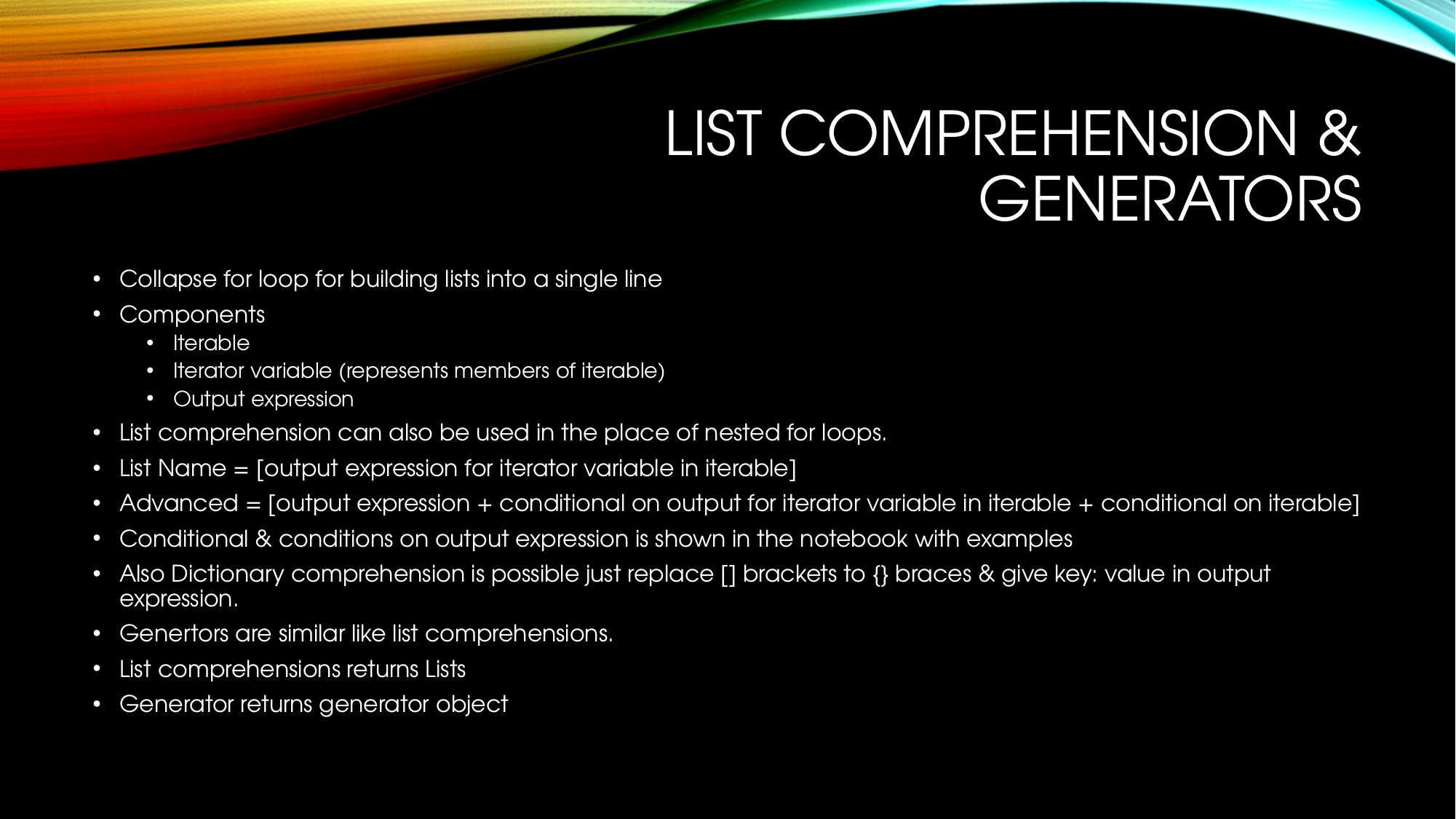

# List comprehension & generators
Collapse for loop for building lists into a single line
Components
Iterable
Iterator variable (represents members of iterable)
Output expression
List comprehension can also be used in the place of nested for loops.
List Name = [output expression for iterator variable in iterable]
Advanced = [output expression + conditional on output for iterator variable in iterable + conditional on iterable]
Conditional & conditions on output expression is shown in the notebook with examples
Also Dictionary comprehension is possible just replace [] brackets to {} braces & give key: value in output expression.
Genertors are similar like list comprehensions.
List comprehensions returns Lists
Generator returns generator object